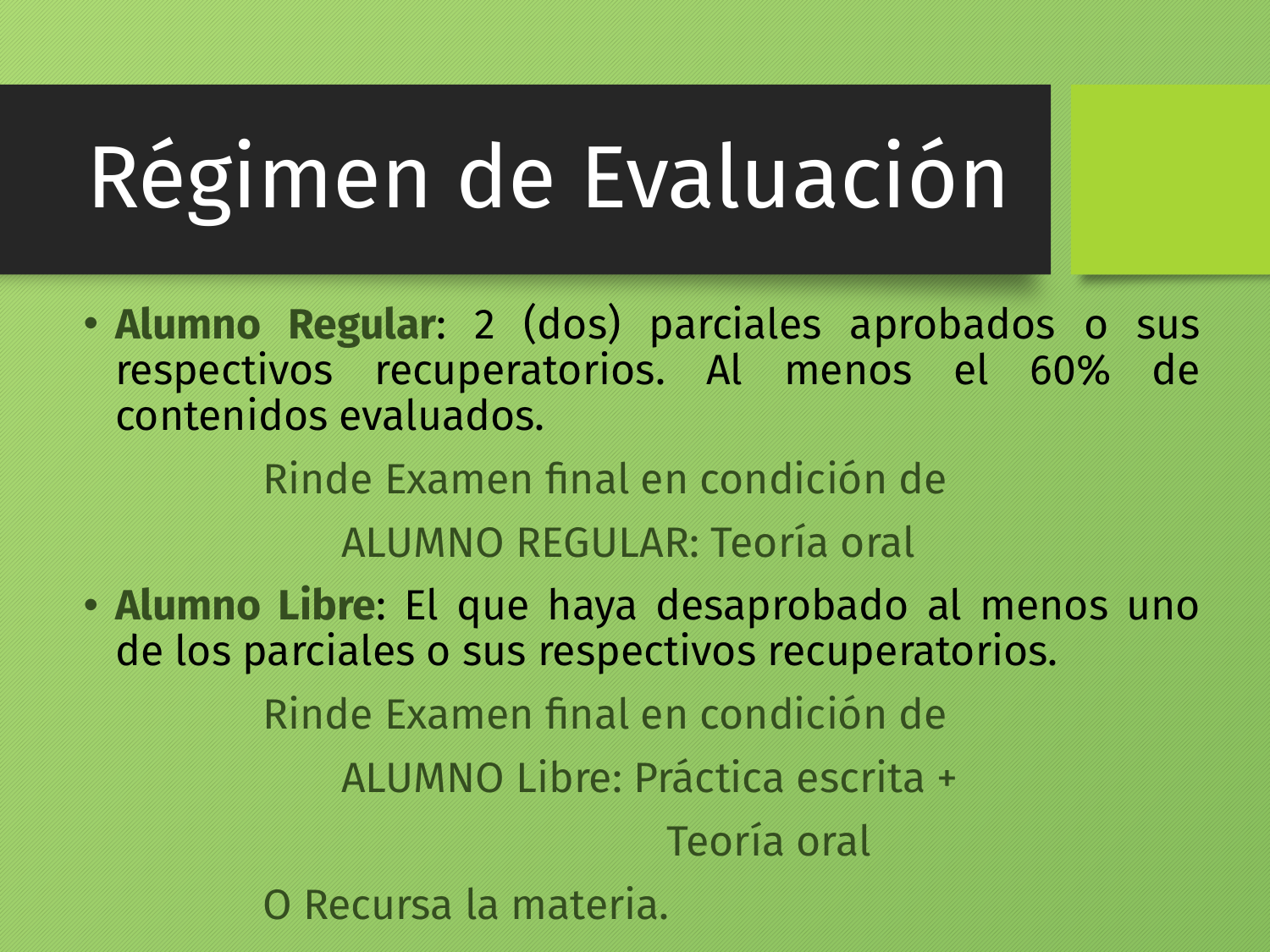

# Régimen de Evaluación
Alumno Regular: 2 (dos) parciales aprobados o sus respectivos recuperatorios. Al menos el 60% de contenidos evaluados.
                Rinde Examen final en condición de
                       ALUMNO REGULAR: Teoría oral
Alumno Libre: El que haya desaprobado al menos uno de los parciales o sus respectivos recuperatorios.
                Rinde Examen final en condición de
                       ALUMNO Libre: Práctica escrita +
                                                    Teoría oral
                O Recursa la materia.